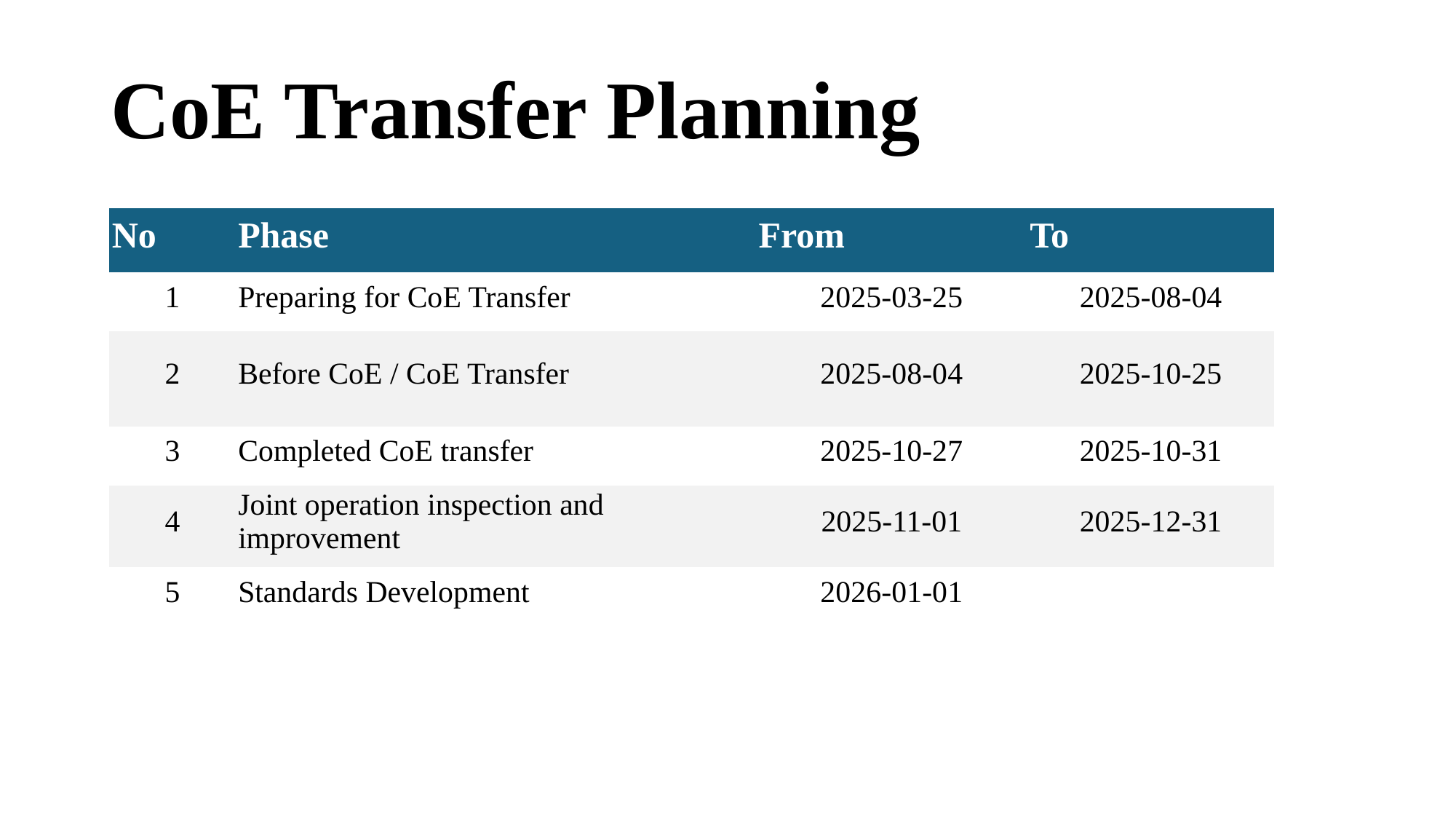

# CoE Transfer Planning
| No | Phase | From | To |
| --- | --- | --- | --- |
| 1 | Preparing for CoE Transfer | 2025-03-25 | 2025-08-04 |
| 2 | Before CoE / CoE Transfer | 2025-08-04 | 2025-10-25 |
| 3 | Completed CoE transfer | 2025-10-27 | 2025-10-31 |
| 4 | Joint operation inspection and improvement | 2025-11-01 | 2025-12-31 |
| 5 | Standards Development | 2026-01-01 |  |